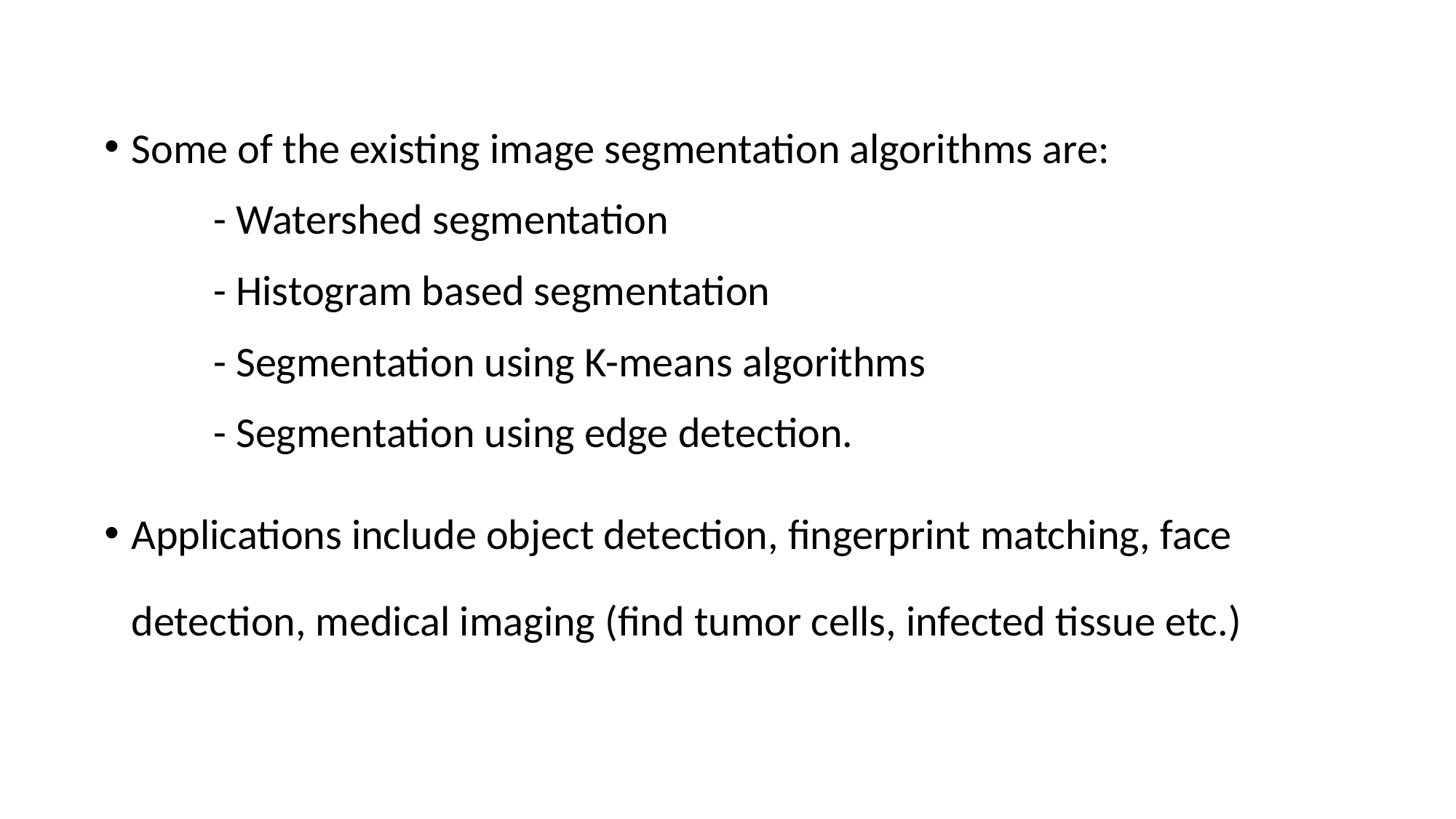

Some of the existing image segmentation algorithms are:
	- Watershed segmentation
	- Histogram based segmentation
	- Segmentation using K-means algorithms
	- Segmentation using edge detection.
Applications include object detection, fingerprint matching, face detection, medical imaging (find tumor cells, infected tissue etc.)